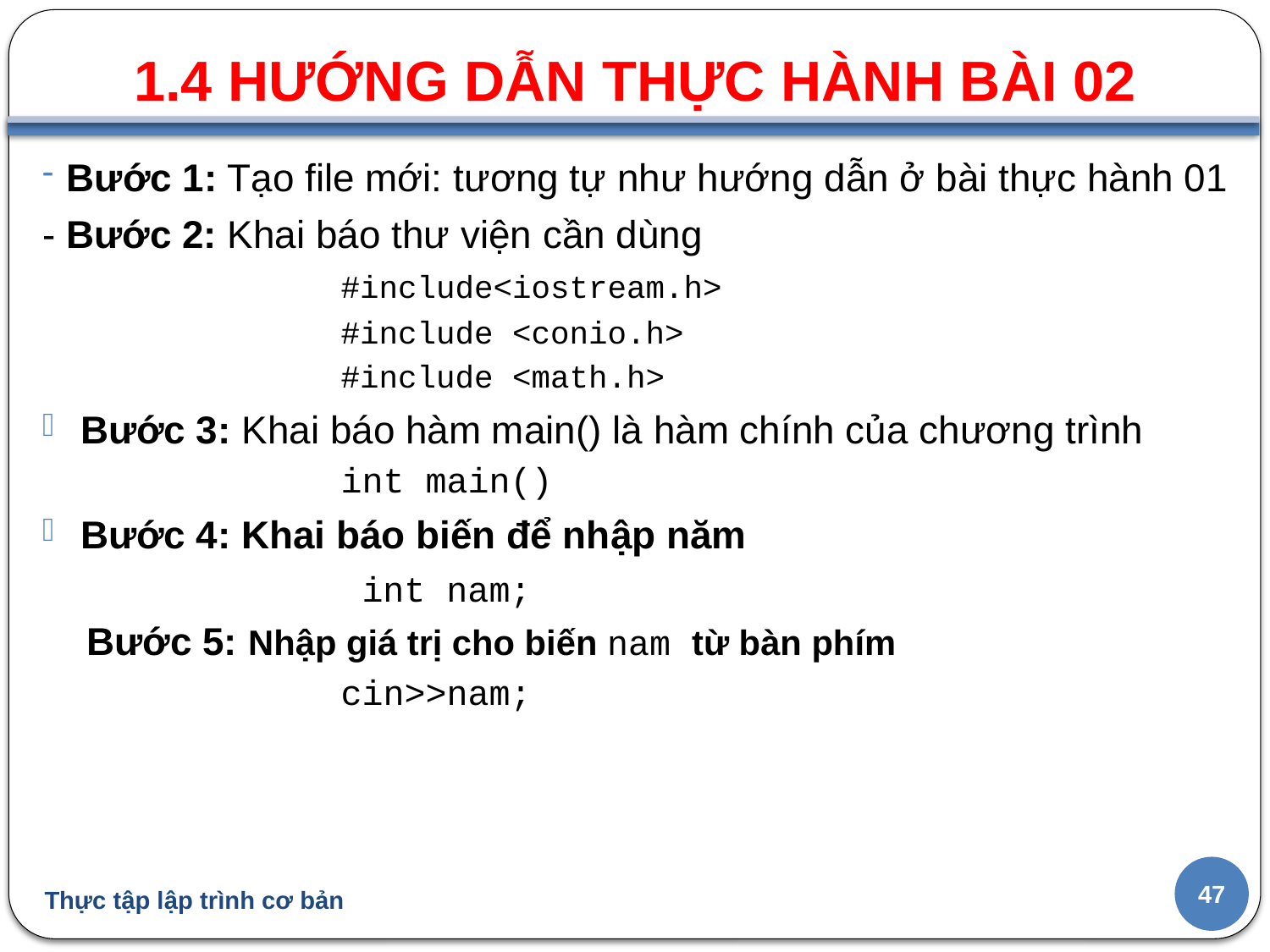

1.4 HƯỚNG DẪN THỰC HÀNH BÀI 02
#
Bước 1: Tạo file mới: tương tự như hướng dẫn ở bài thực hành 01
- Bước 2: Khai báo thư viện cần dùng
		#include<iostream.h>
		#include <conio.h>
		#include <math.h>
Bước 3: Khai báo hàm main() là hàm chính của chương trình
		int main()
Bước 4: Khai báo biến để nhập năm
		 int nam;
Bước 5: Nhập giá trị cho biến nam từ bàn phím
		cin>>nam;

47
Thực tập lập trình cơ bản